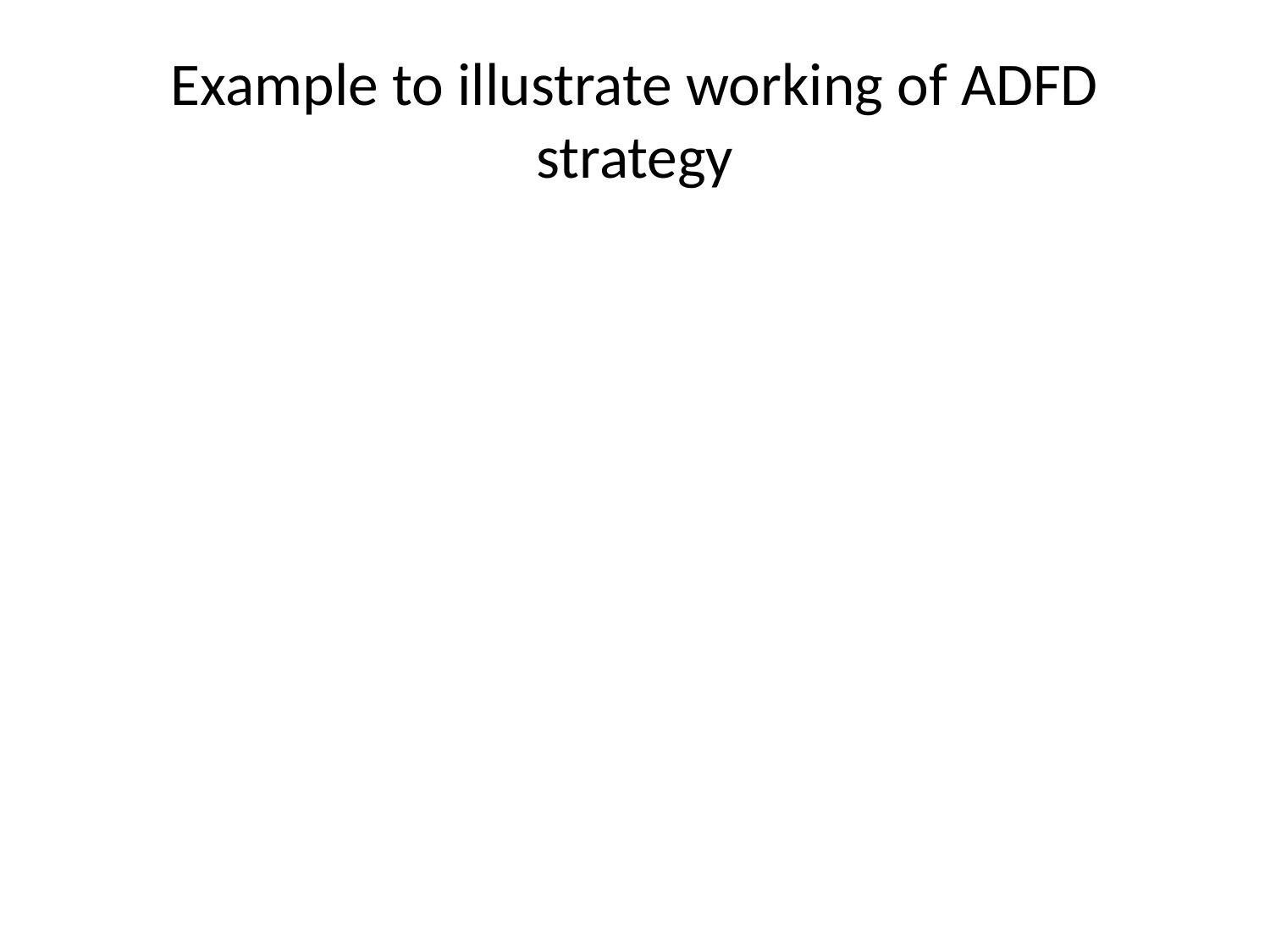

# Example to illustrate working of ADFD strategy